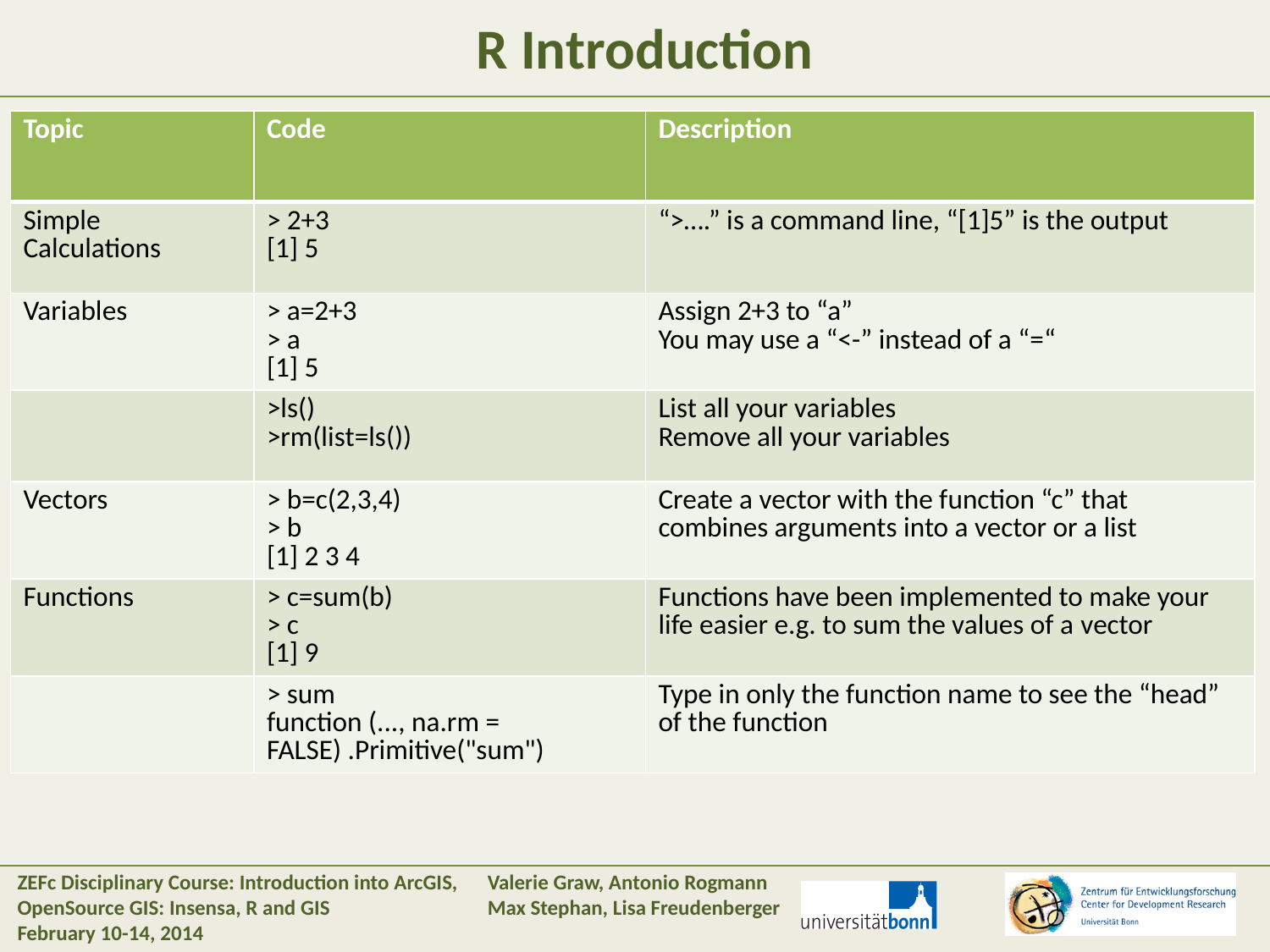

#
R Introduction
| Topic | Code | Description |
| --- | --- | --- |
| Simple Calculations | > 2+3 [1] 5 | “>….” is a command line, “[1]5” is the output |
| Variables | > a=2+3 > a [1] 5 | Assign 2+3 to “a” You may use a “<-” instead of a “=“ |
|  | >ls() >rm(list=ls()) | List all your variables Remove all your variables |
| Vectors | > b=c(2,3,4) > b [1] 2 3 4 | Create a vector with the function “c” that combines arguments into a vector or a list |
| Functions | > c=sum(b) > c [1] 9 | Functions have been implemented to make your life easier e.g. to sum the values of a vector |
|  | > sum function (..., na.rm = FALSE) .Primitive("sum") | Type in only the function name to see the “head” of the function |